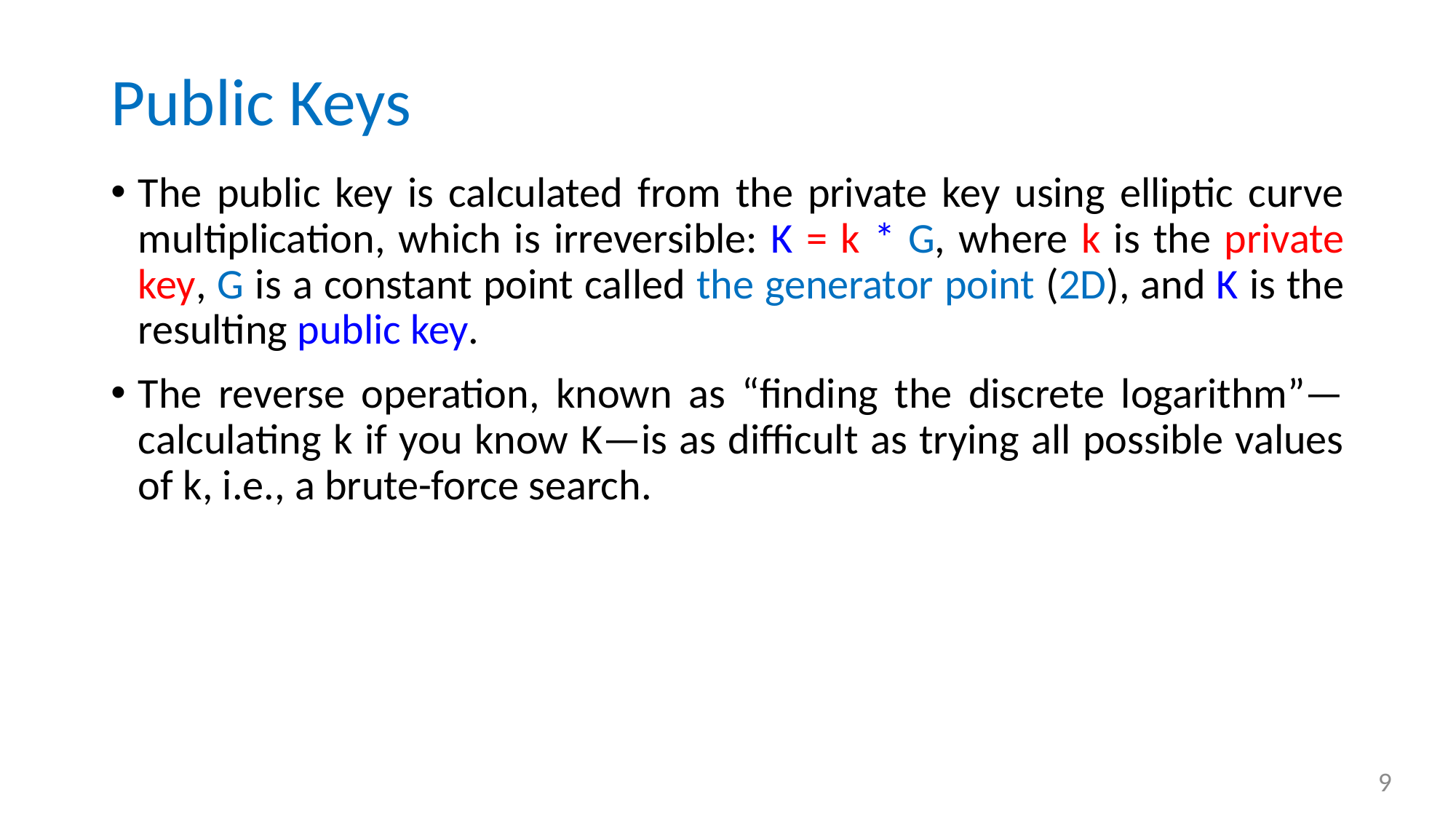

# Public Keys
The public key is calculated from the private key using elliptic curve multiplication, which is irreversible: K = k * G, where k is the private key, G is a constant point called the generator point (2D), and K is the resulting public key.
The reverse operation, known as “finding the discrete logarithm”—calculating k if you know K—is as difficult as trying all possible values of k, i.e., a brute-force search.
9